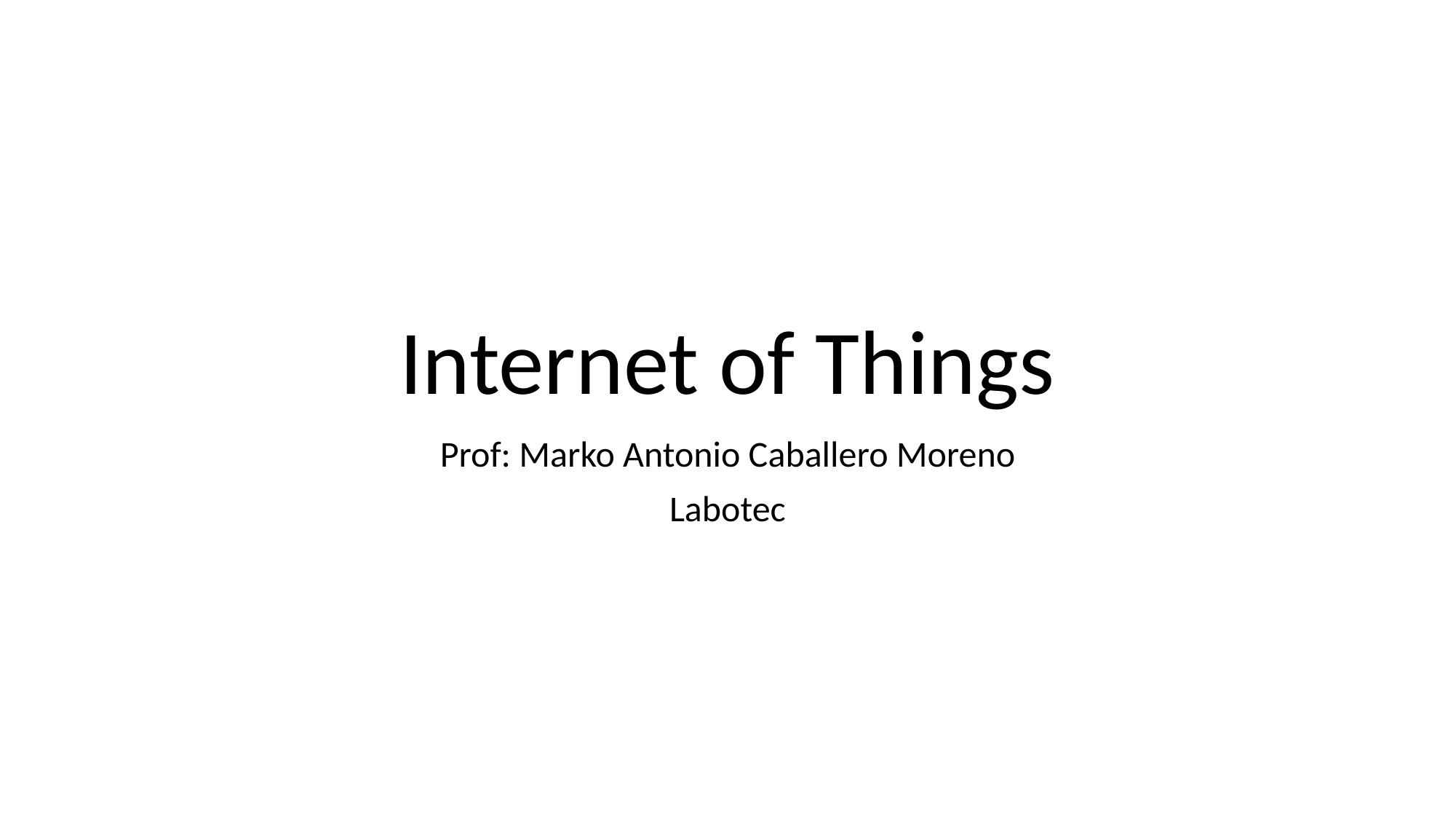

# Internet of Things
Prof: Marko Antonio Caballero Moreno
Labotec